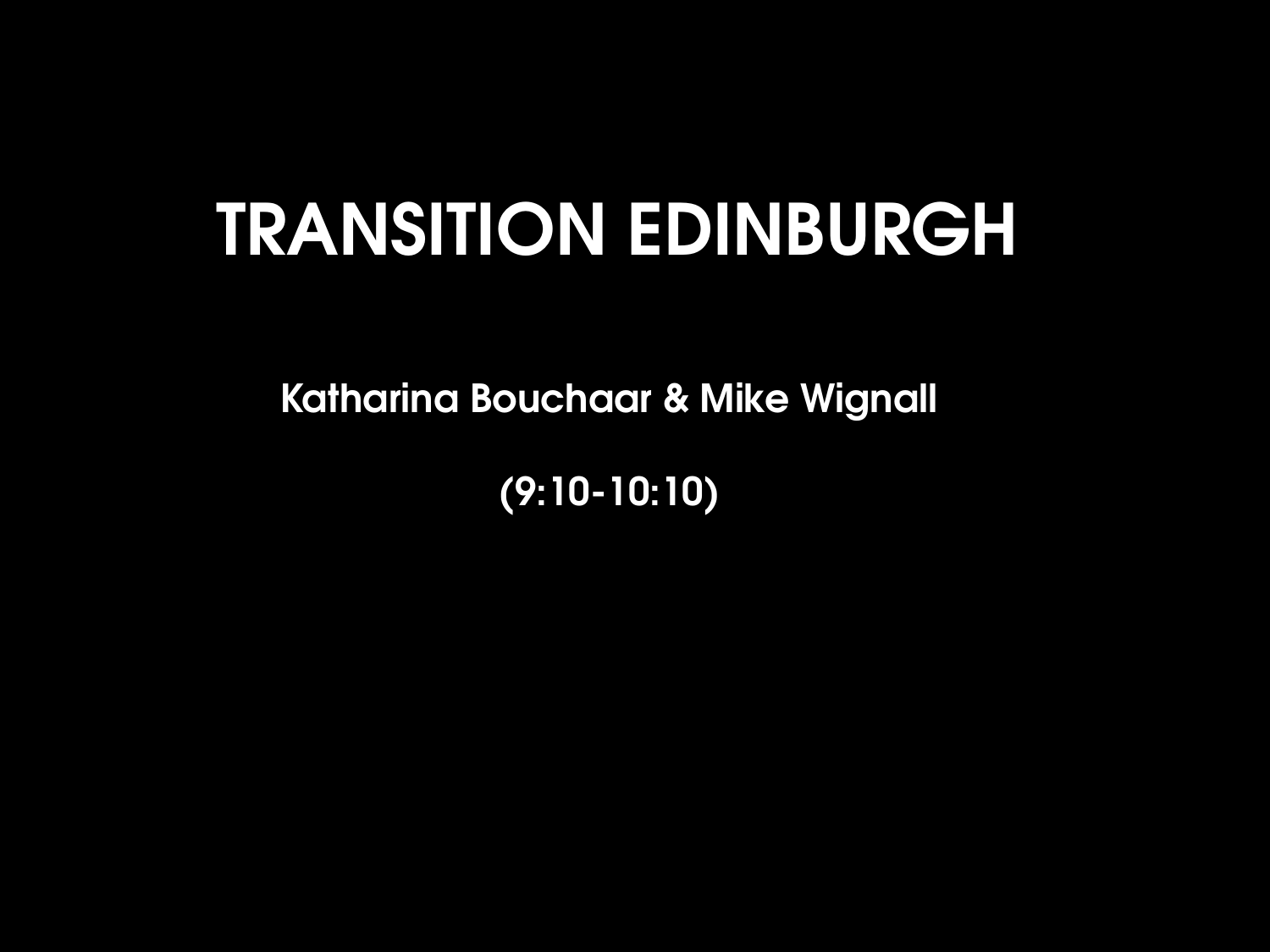

# Transition edinburgh
Katharina Bouchaar & Mike Wignall

(9:10-10:10)